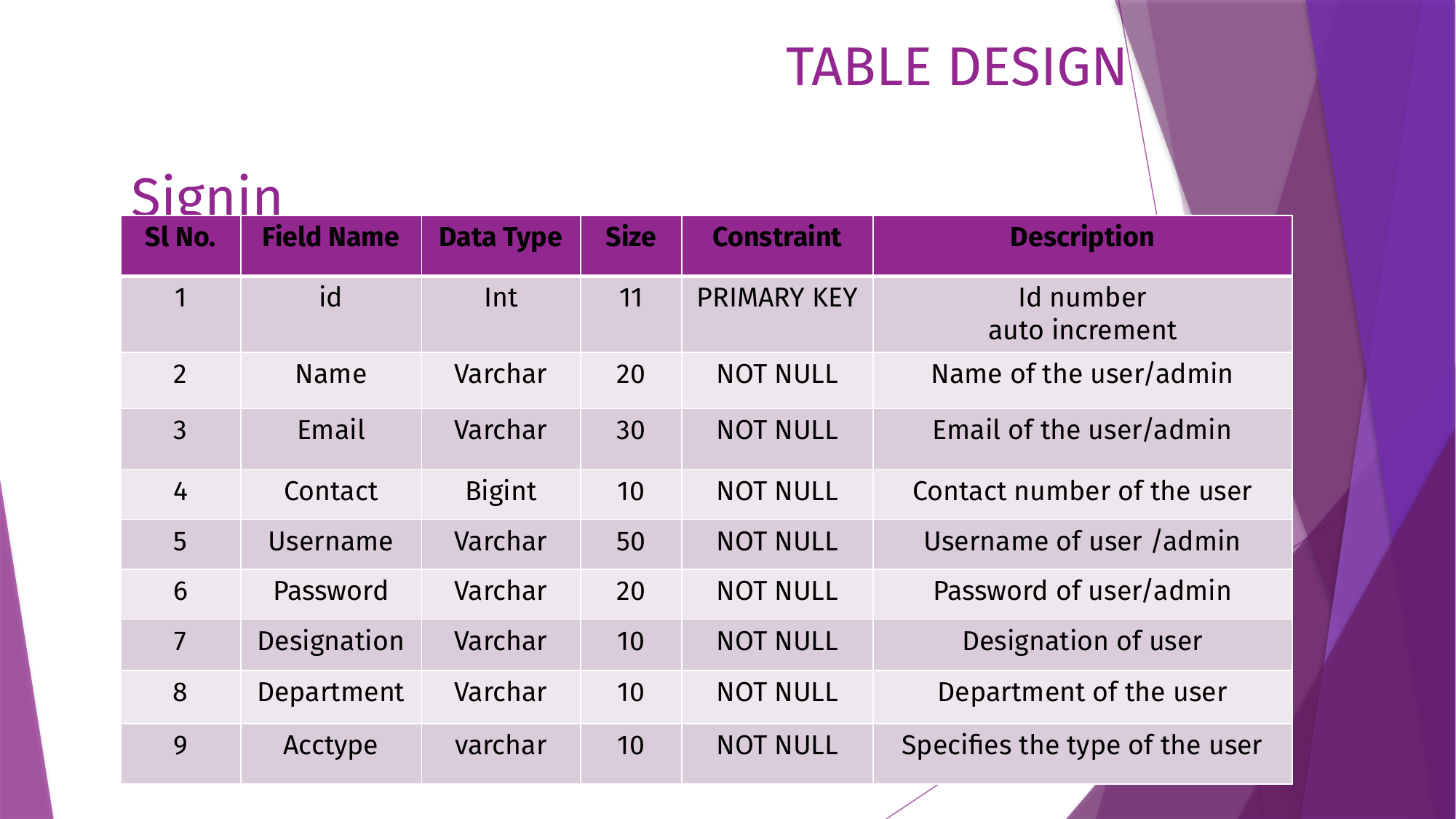

# TABLE DESIGN Signin
| Sl No. | Field Name | Data Type | Size | Constraint | Description |
| --- | --- | --- | --- | --- | --- |
| 1 | id | Int | 11 | PRIMARY KEY | Id number auto increment |
| 2 | Name | Varchar | 20 | NOT NULL | Name of the user/admin |
| 3 | Email | Varchar | 30 | NOT NULL | Email of the user/admin |
| 4 | Contact | Bigint | 10 | NOT NULL | Contact number of the user |
| 5 | Username | Varchar | 50 | NOT NULL | Username of user /admin |
| 6 | Password | Varchar | 20 | NOT NULL | Password of user/admin |
| 7 | Designation | Varchar | 10 | NOT NULL | Designation of user |
| 8 | Department | Varchar | 10 | NOT NULL | Department of the user |
| 9 | Acctype | varchar | 10 | NOT NULL | Specifies the type of the user |